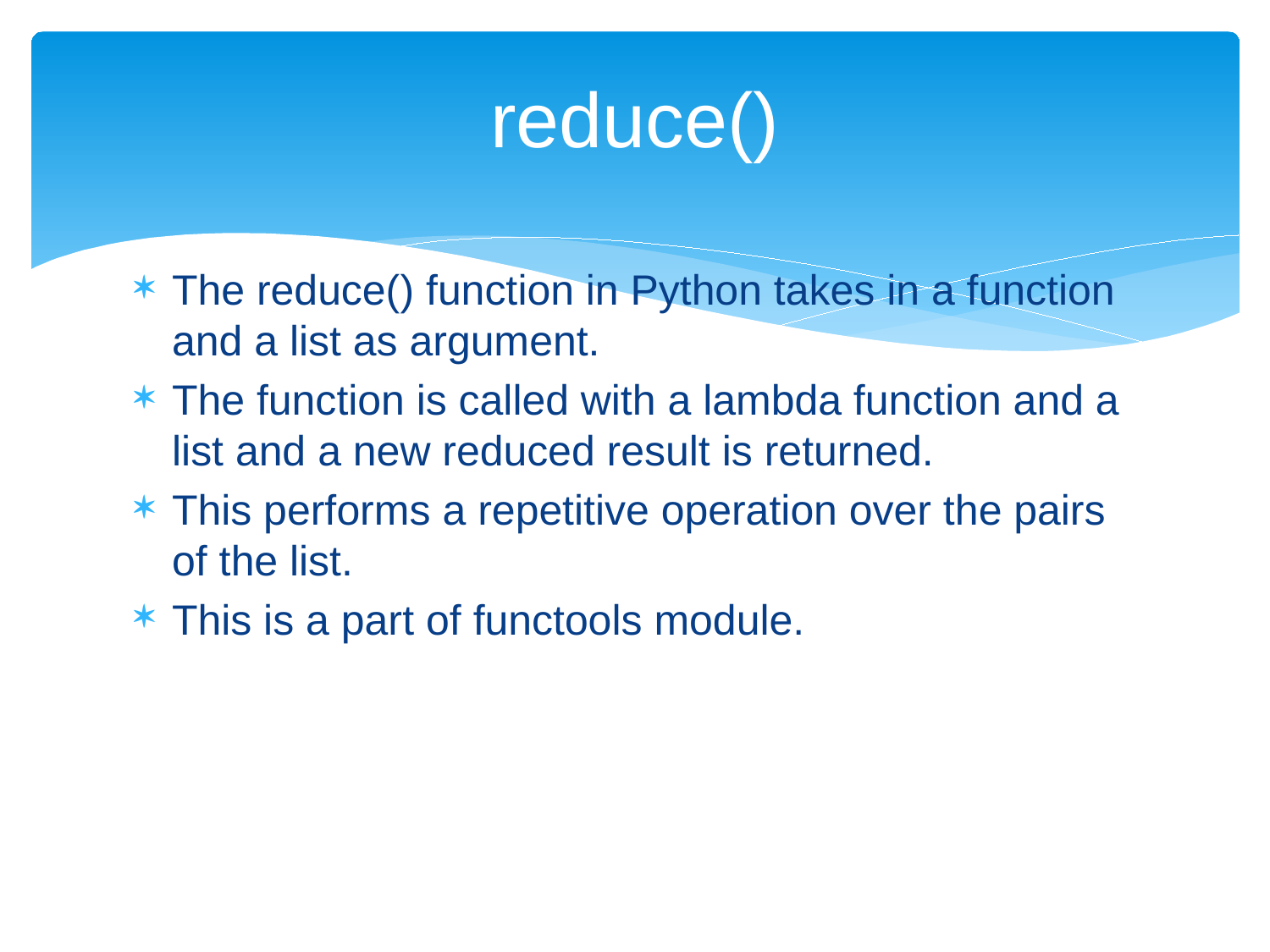

# reduce()
The reduce() function in Python takes in a function and a list as argument.
The function is called with a lambda function and a list and a new reduced result is returned.
This performs a repetitive operation over the pairs of the list.
This is a part of functools module.